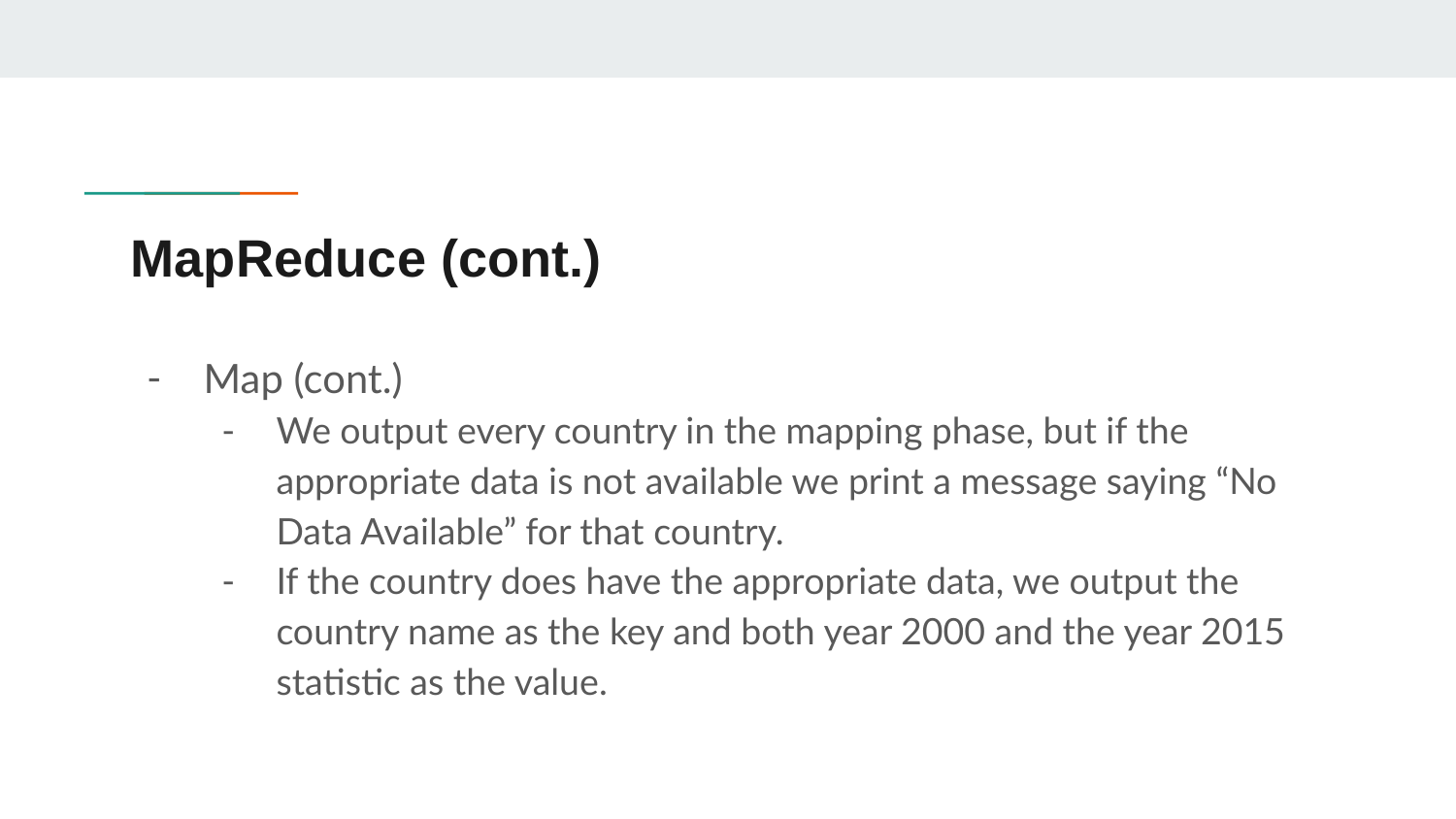

# MapReduce (cont.)

Map (cont.)
We output every country in the mapping phase, but if the appropriate data is not available we print a message saying “No Data Available” for that country.
If the country does have the appropriate data, we output the country name as the key and both year 2000 and the year 2015 statistic as the value.